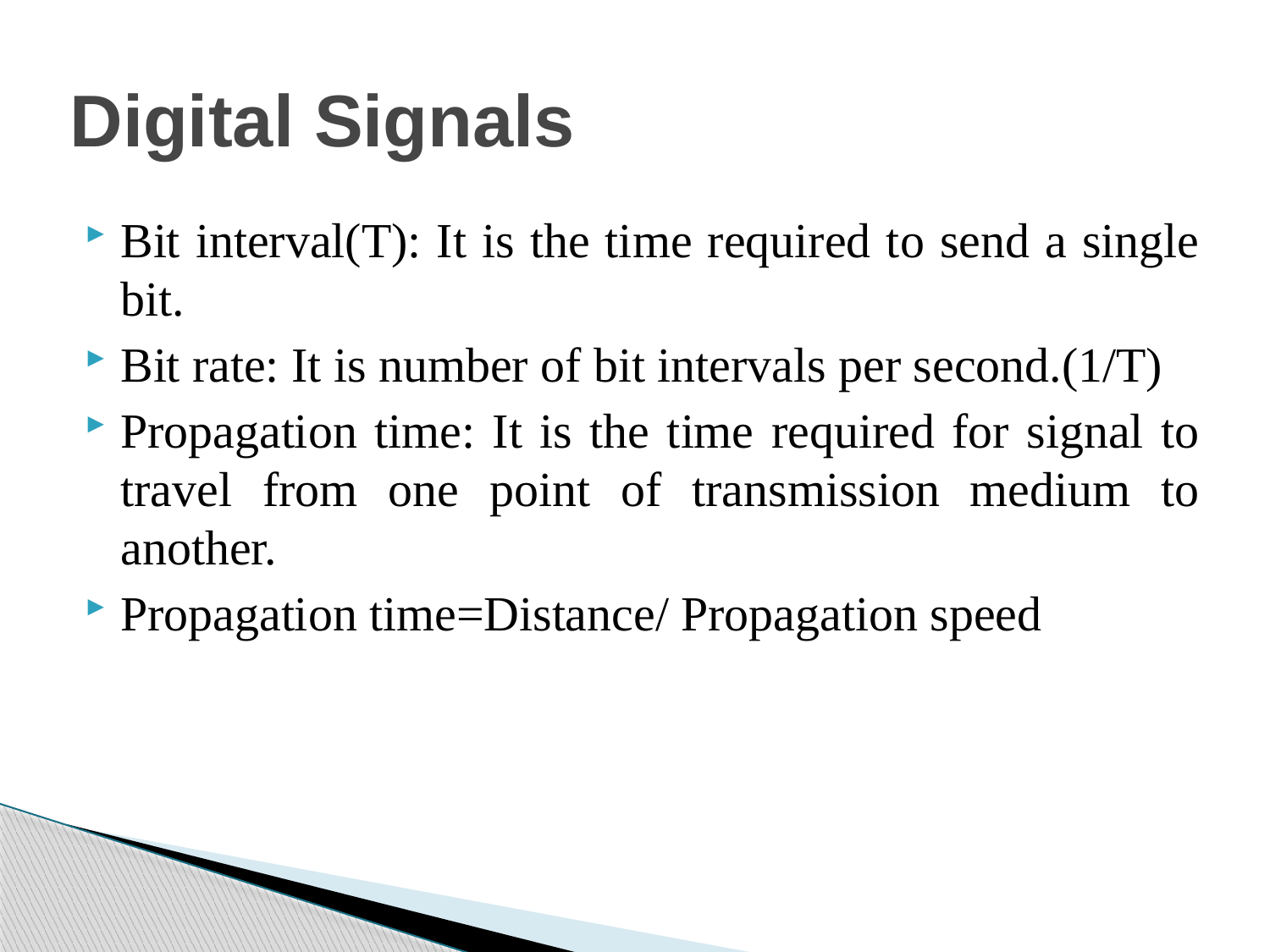

# Digital Signals
Bit interval(T): It is the time required to send a single bit.
Bit rate: It is number of bit intervals per second.(1/T)
Propagation time: It is the time required for signal to travel from one point of transmission medium to another.
Propagation time=Distance/ Propagation speed